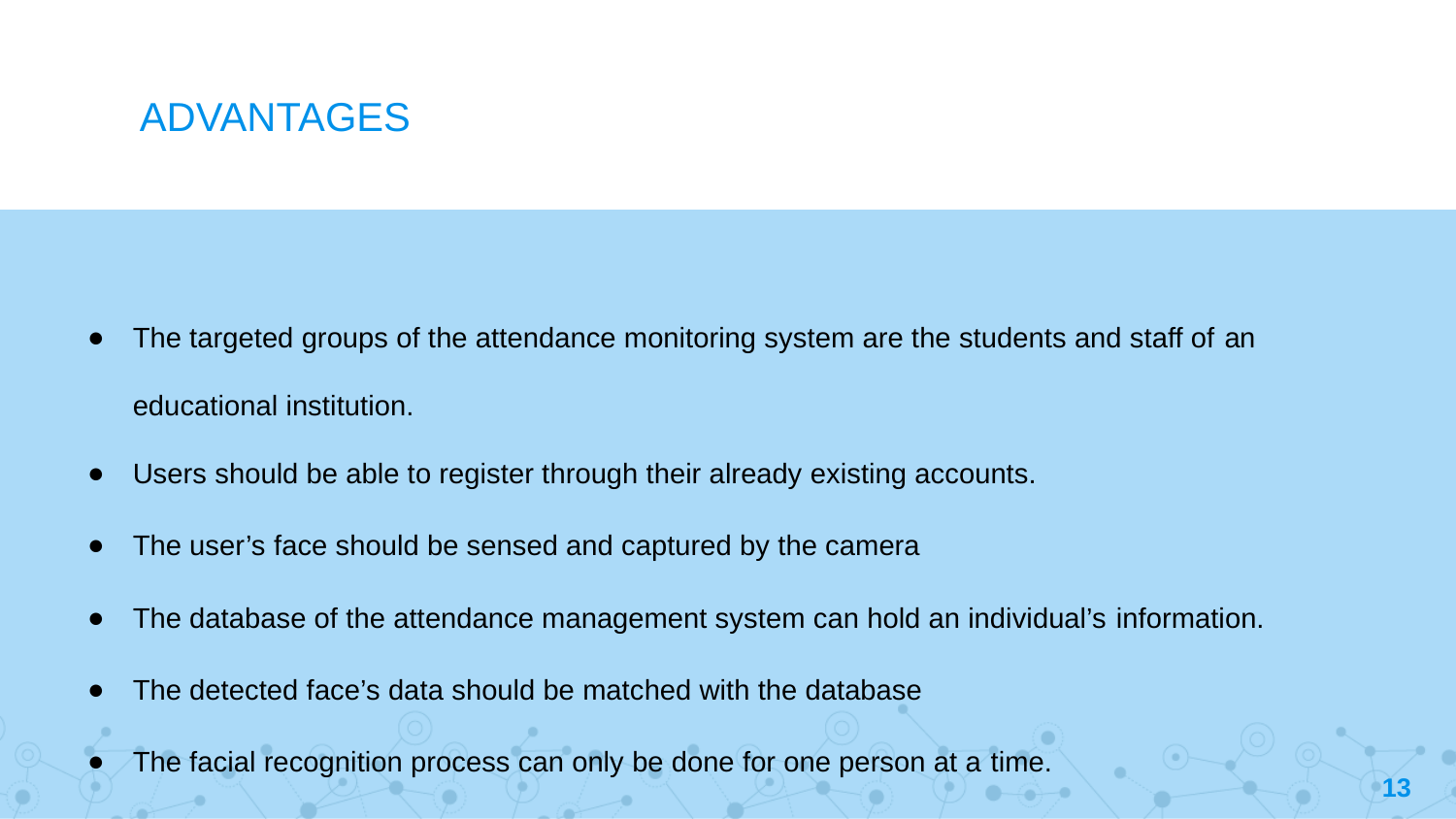

# ADVANTAGES

The targeted groups of the attendance monitoring system are the students and staff of an educational institution.
Users should be able to register through their already existing accounts.
The user’s face should be sensed and captured by the camera
The database of the attendance management system can hold an individual’s information.
The detected face’s data should be matched with the database
The facial recognition process can only be done for one person at a time.
13